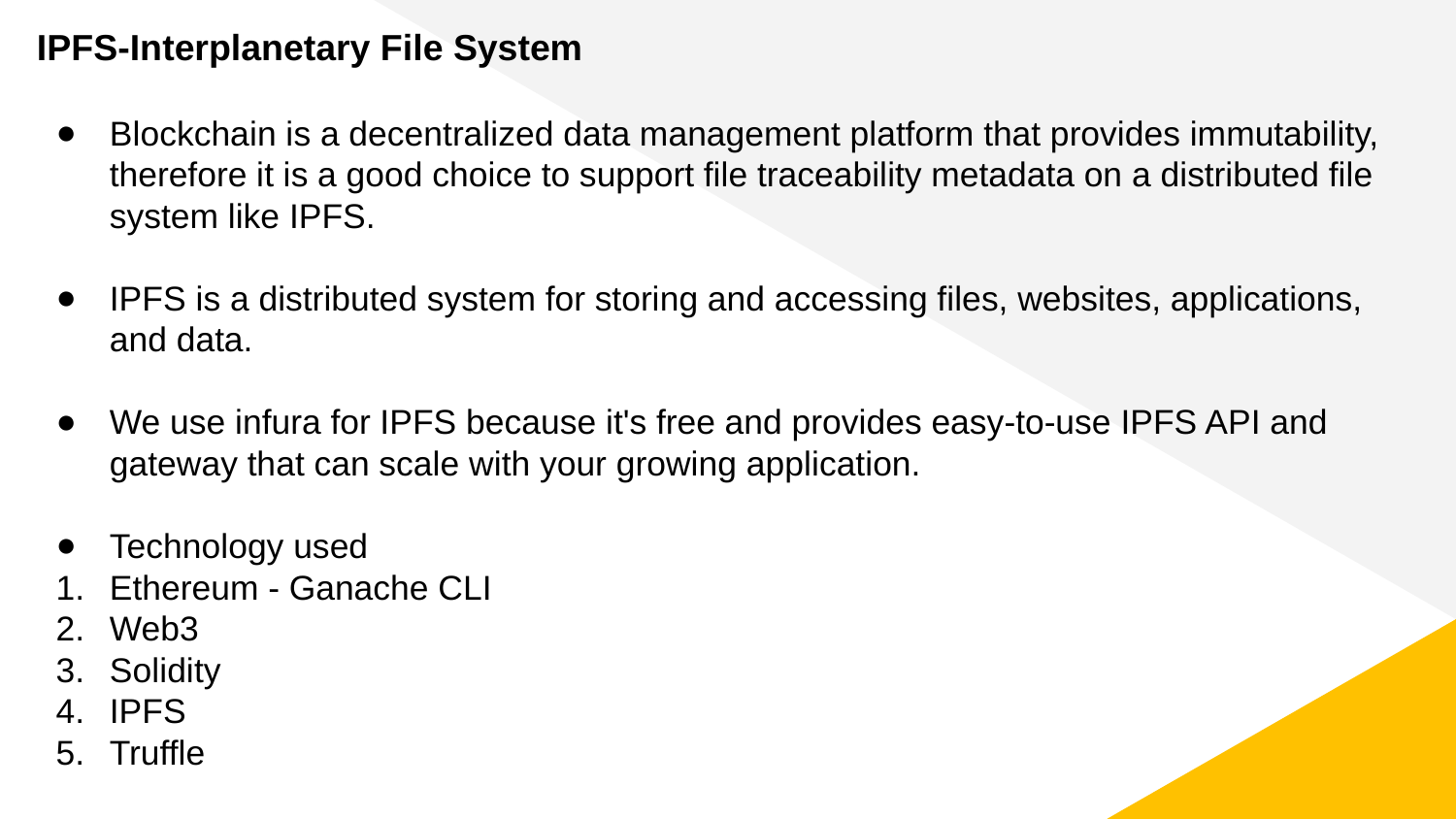

IPFS-Interplanetary File System

Blockchain is a decentralized data management platform that provides immutability, therefore it is a good choice to support file traceability metadata on a distributed file system like IPFS.

IPFS is a distributed system for storing and accessing files, websites, applications, and data.

We use infura for IPFS because it's free and provides easy-to-use IPFS API and gateway that can scale with your growing application.

Technology used
Ethereum - Ganache CLI
Web3
Solidity
IPFS
Truffle